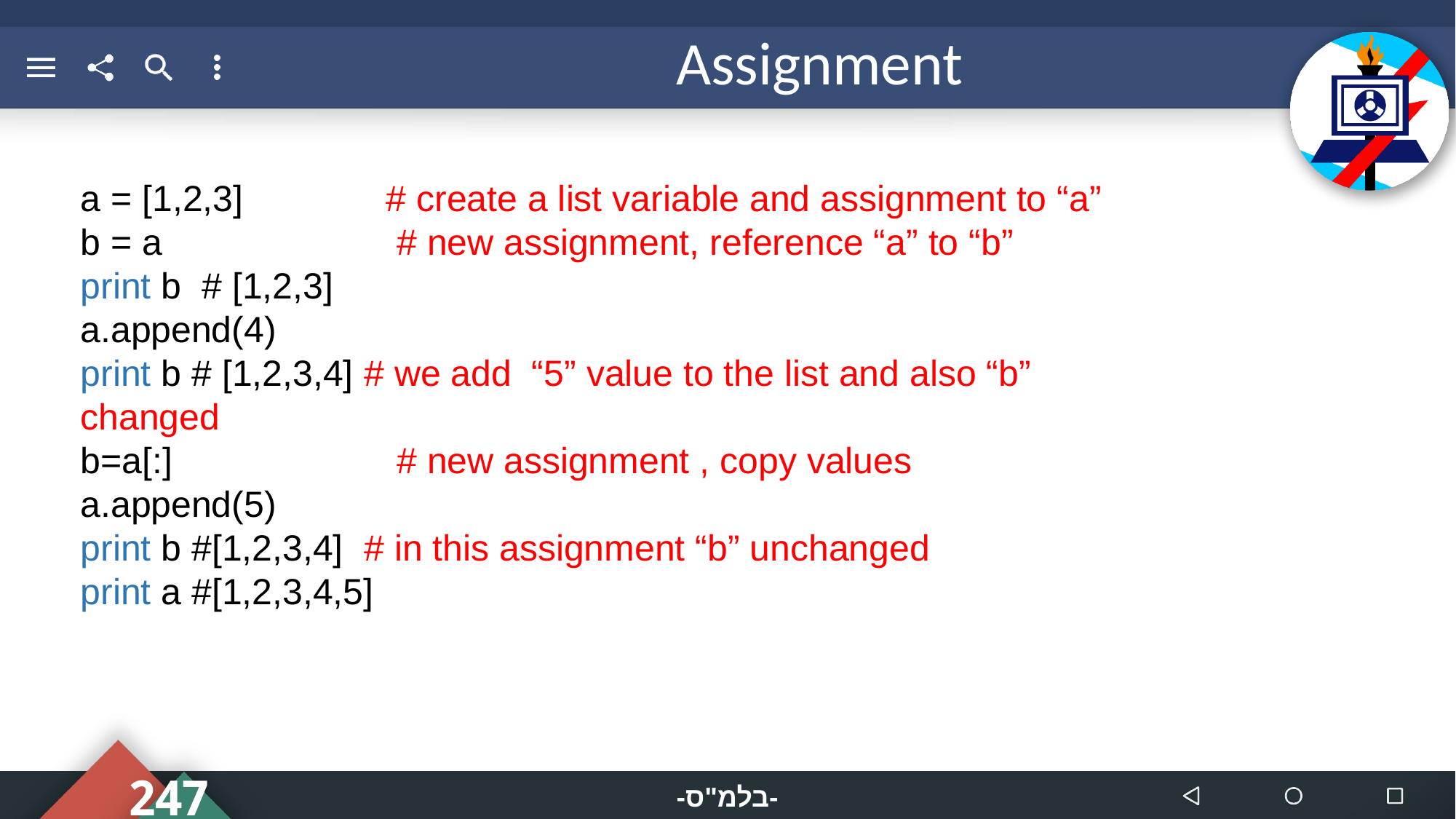

Assignment
a = [1,2,3]              # create a list variable and assignment to “a”
b = a                       # new assignment, reference “a” to “b”
print b  # [1,2,3]
a.append(4)
print b # [1,2,3,4] # we add  “5” value to the list and also “b” changed
b=a[:]                      # new assignment , copy values
a.append(5)
print b #[1,2,3,4]  # in this assignment “b” unchanged
print a #[1,2,3,4,5]